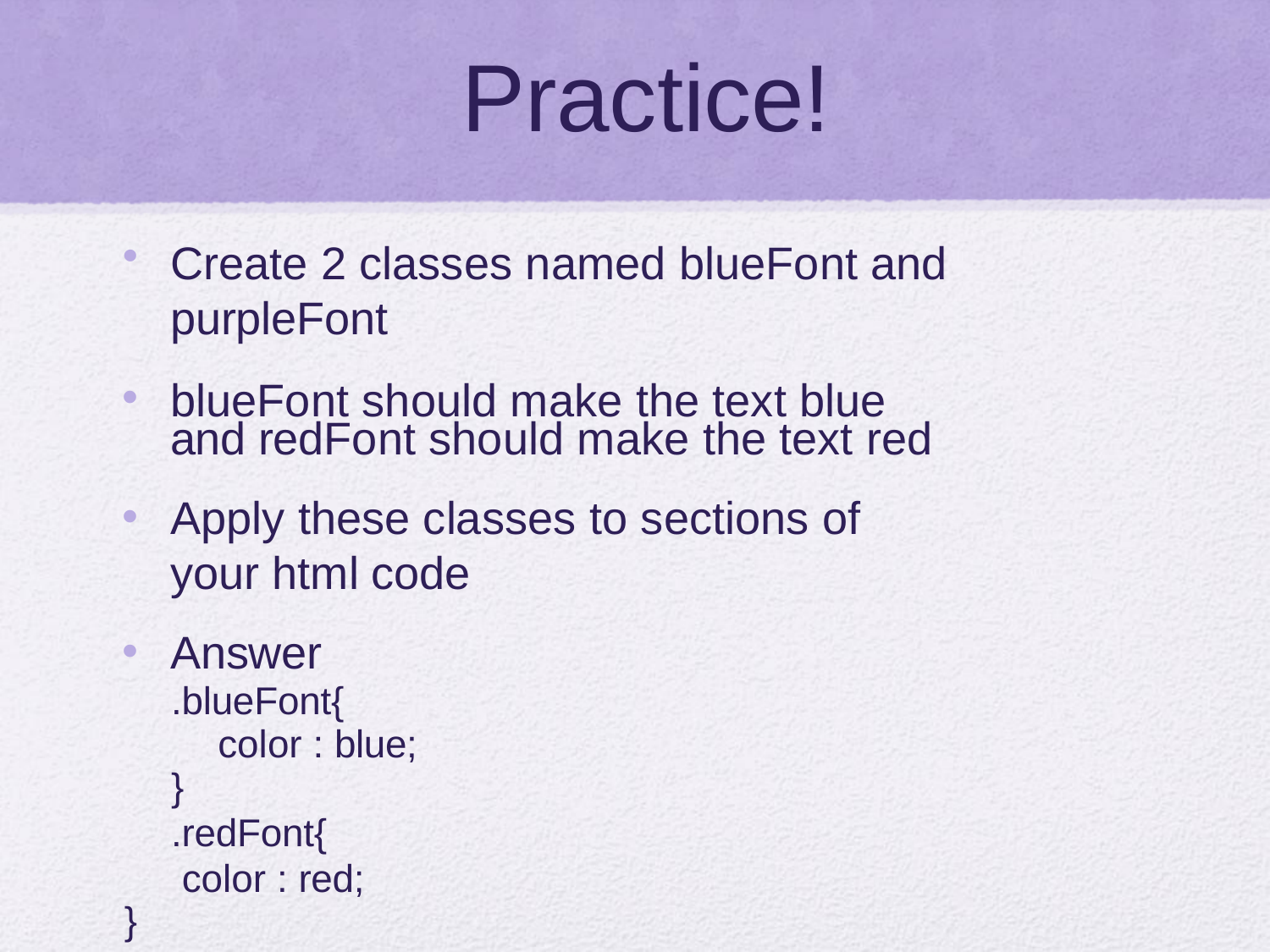

# Practice!
Create 2 classes named blueFont and purpleFont

blueFont should make the text blue and redFont should make the text red
Apply these classes to sections of your html code
Answer
.blueFont{
color : blue;
}
.redFont{
 color : red;
}